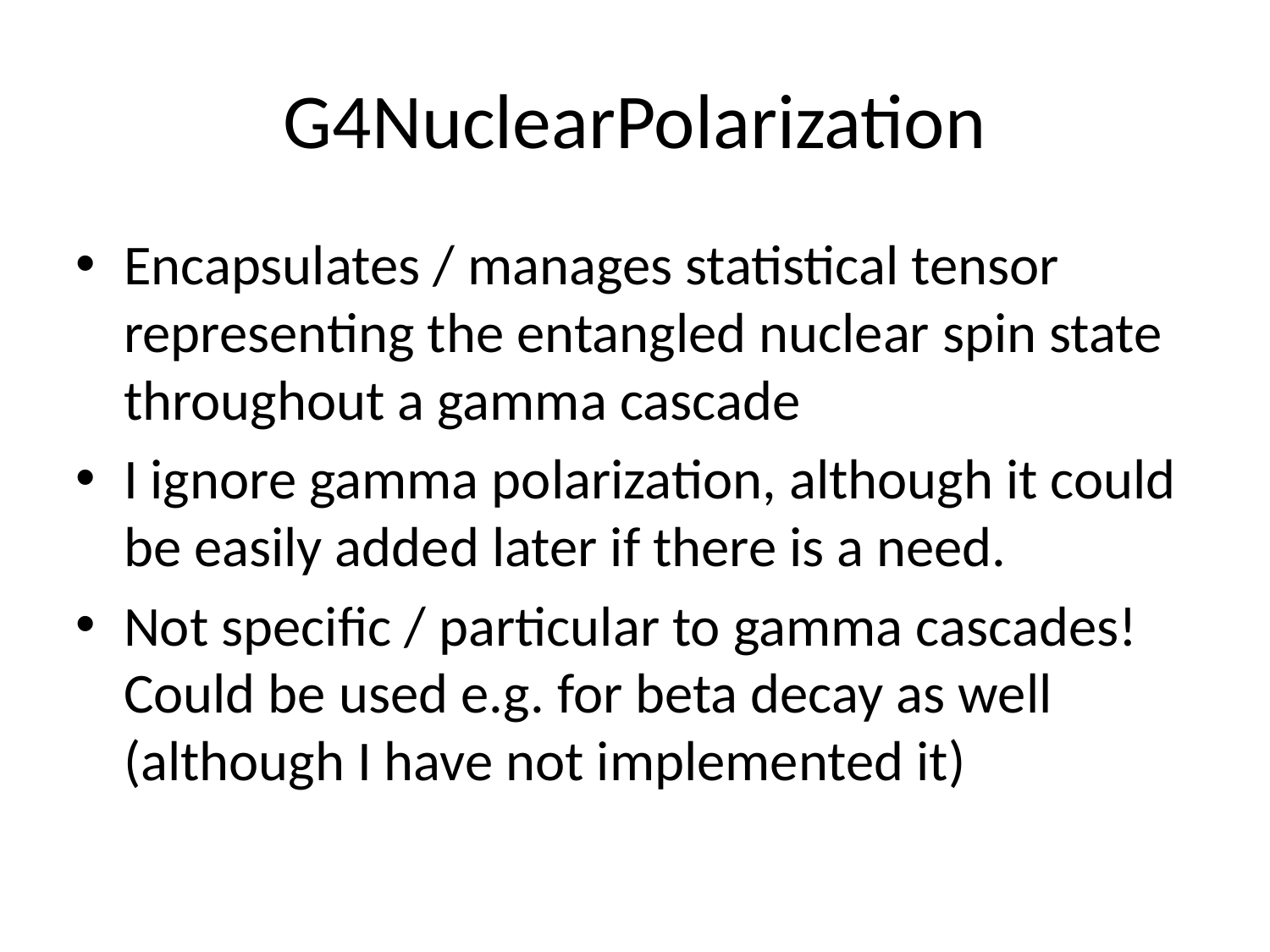

G4NuclearPolarization
Encapsulates / manages statistical tensor representing the entangled nuclear spin state throughout a gamma cascade
I ignore gamma polarization, although it could be easily added later if there is a need.
Not specific / particular to gamma cascades! Could be used e.g. for beta decay as well (although I have not implemented it)